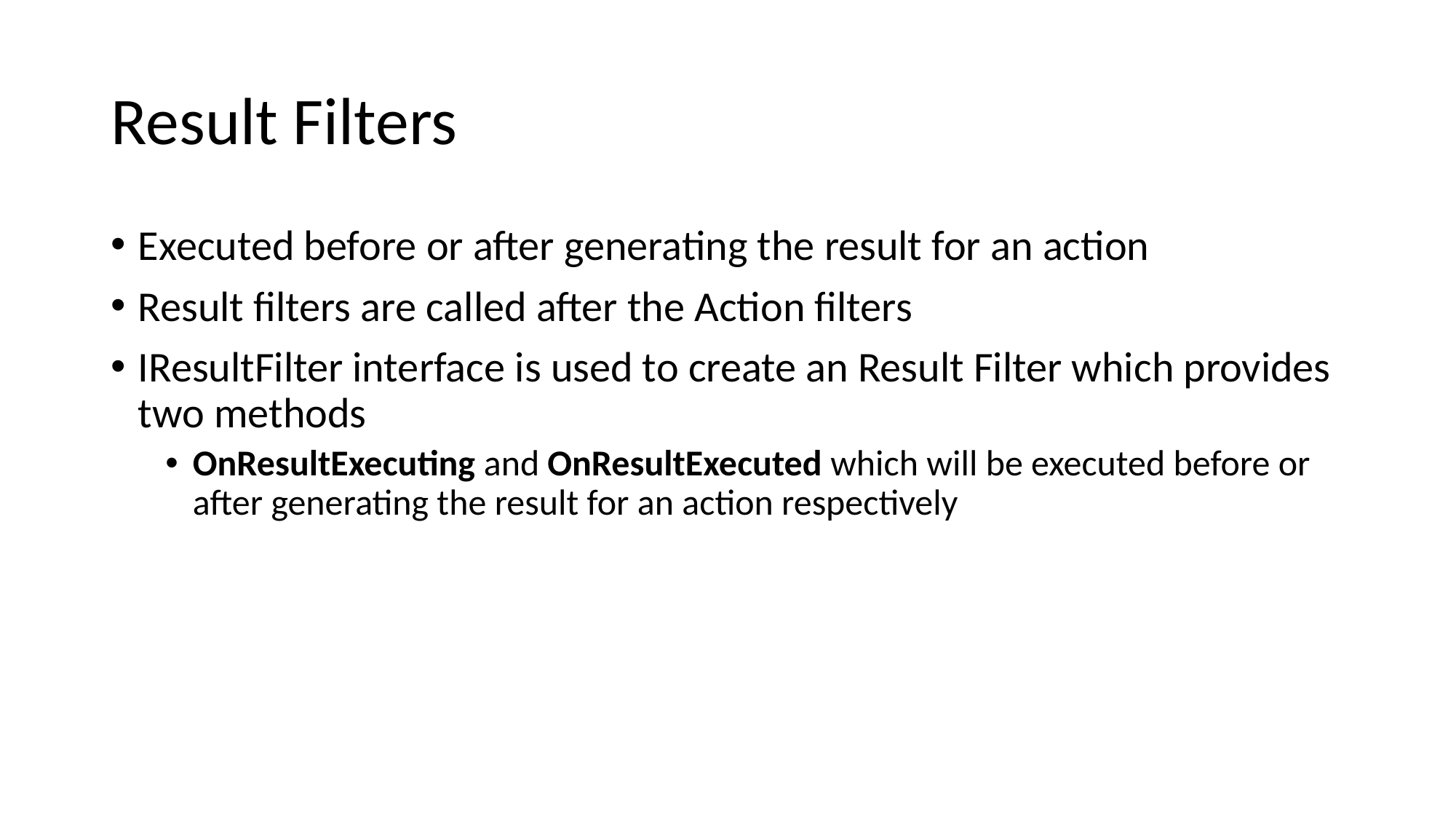

# Result Filters
Executed before or after generating the result for an action
Result filters are called after the Action filters
IResultFilter interface is used to create an Result Filter which provides two methods
OnResultExecuting and OnResultExecuted which will be executed before or after generating the result for an action respectively